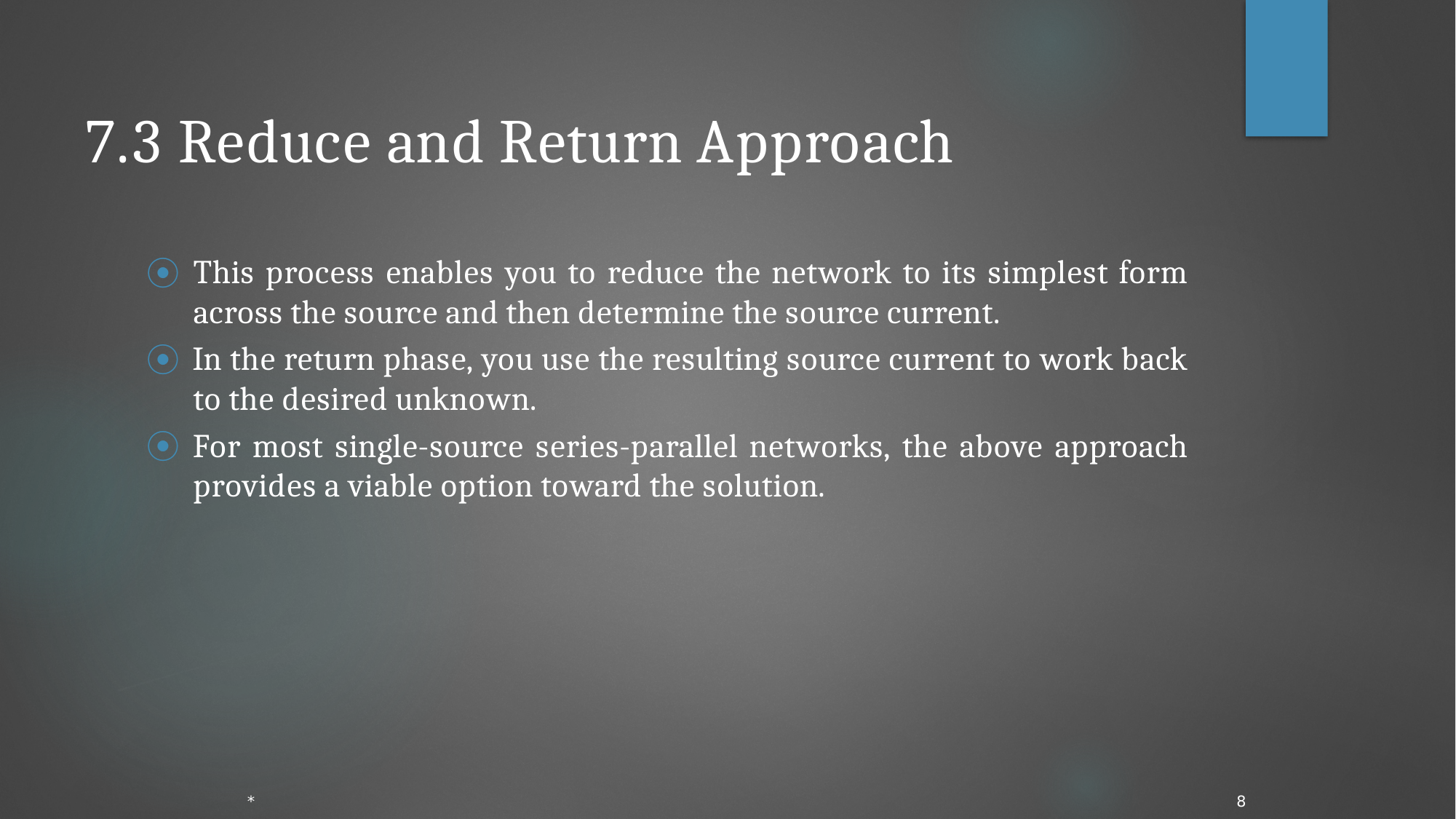

# 7.3 Reduce and Return Approach
This process enables you to reduce the network to its simplest form across the source and then determine the source current.
In the return phase, you use the resulting source current to work back to the desired unknown.
For most single-source series-parallel networks, the above approach provides a viable option toward the solution.

*
8